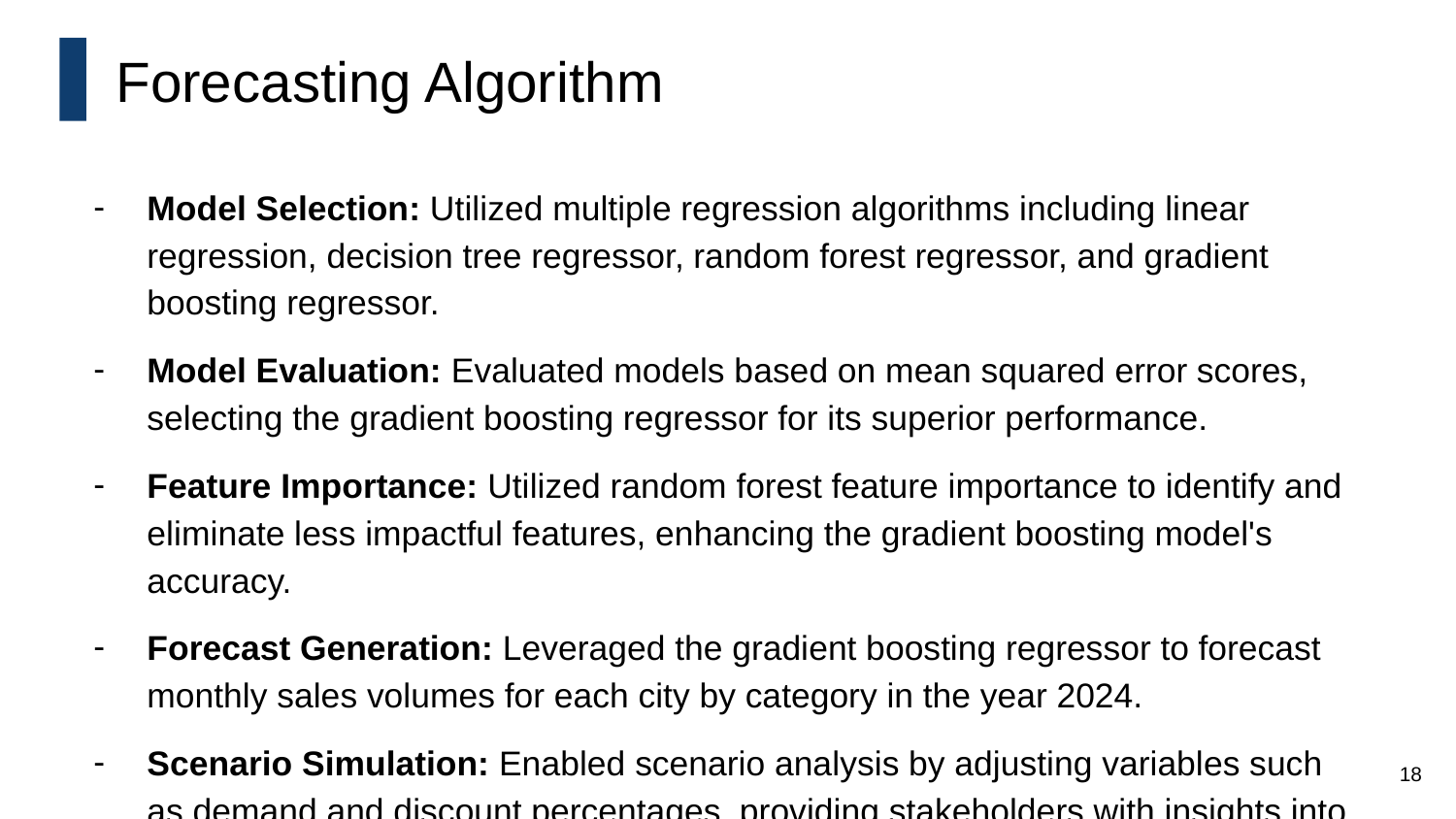

Forecasting Algorithm
Model Selection: Utilized multiple regression algorithms including linear regression, decision tree regressor, random forest regressor, and gradient boosting regressor.
Model Evaluation: Evaluated models based on mean squared error scores, selecting the gradient boosting regressor for its superior performance.
Feature Importance: Utilized random forest feature importance to identify and eliminate less impactful features, enhancing the gradient boosting model's accuracy.
Forecast Generation: Leveraged the gradient boosting regressor to forecast monthly sales volumes for each city by category in the year 2024.
Scenario Simulation: Enabled scenario analysis by adjusting variables such as demand and discount percentages, providing stakeholders with insights into potential sales variations.
18